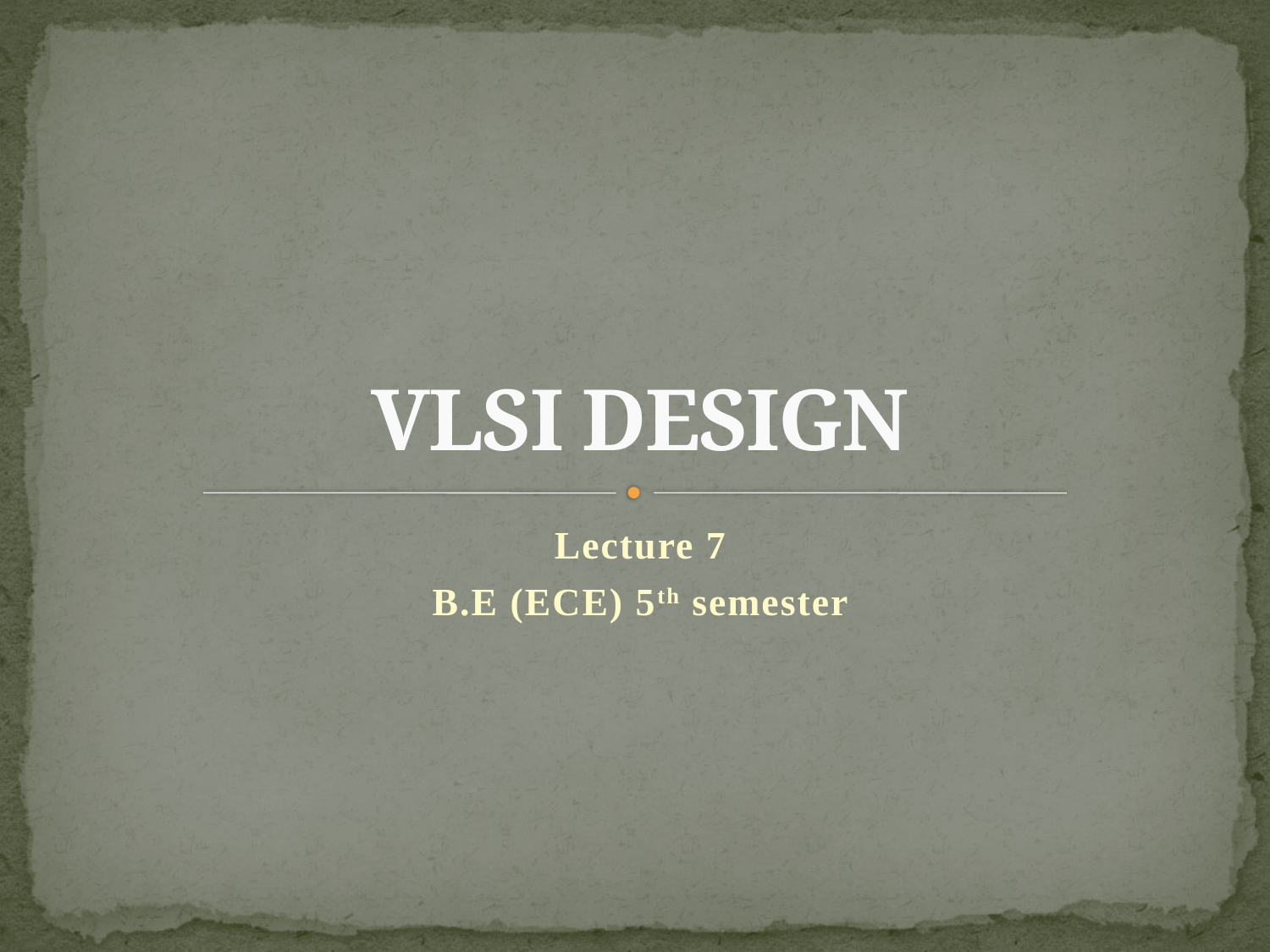

# VLSI DESIGN
Lecture 7
B.E (ECE) 5th semester